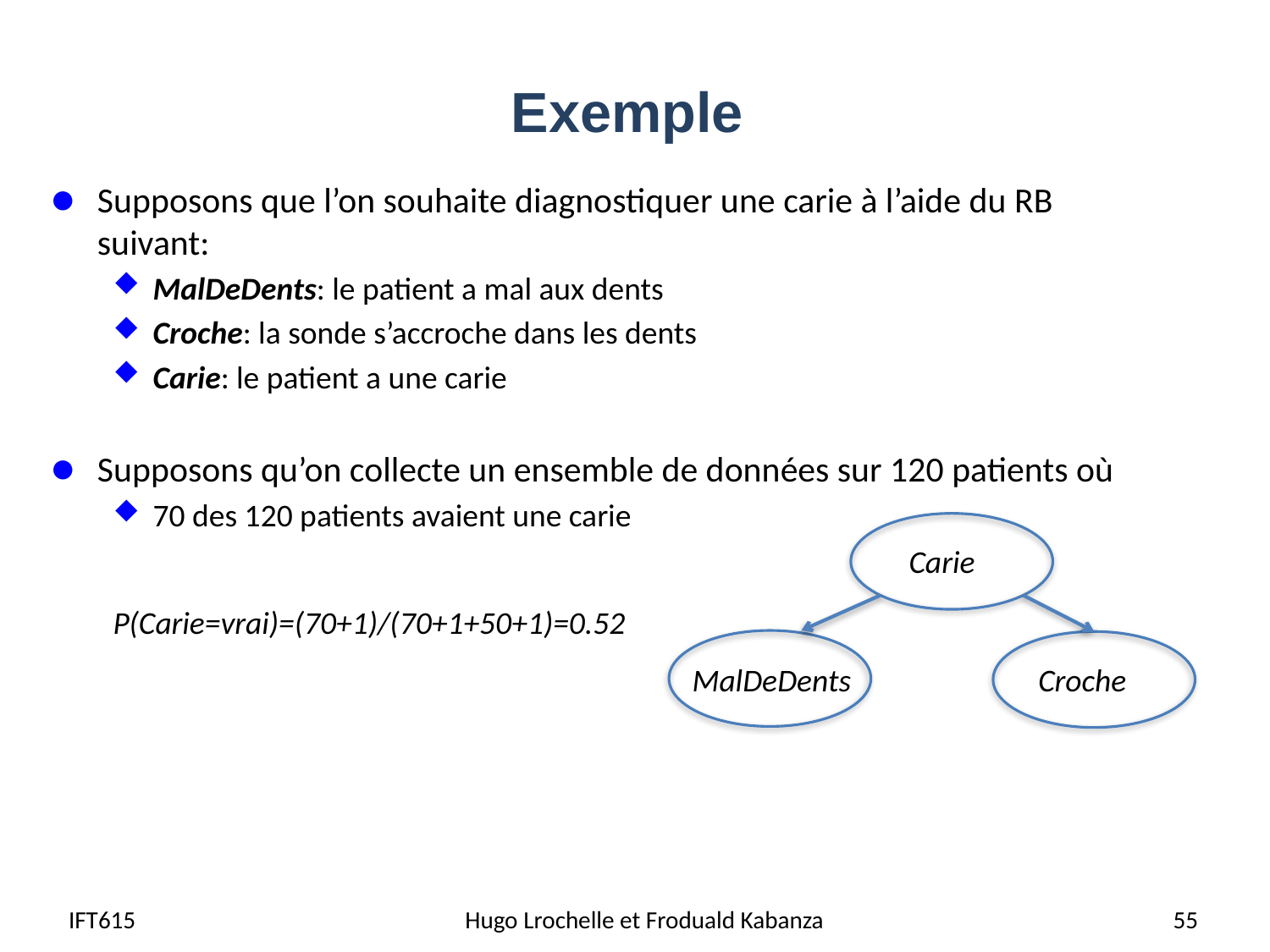

# Exemple

Supposons que l’on souhaite diagnostiquer une carie à l’aide du RB suivant:
MalDeDents: le patient a mal aux dents
Croche: la sonde s’accroche dans les dents
Carie: le patient a une carie

Supposons qu’on collecte un ensemble de données sur 120 patients où
70 des 120 patients avaient une carie

P(Carie=vrai)=(70+1)/(70+1+50+1)=0.52

Carie

MalDeDents
Croche
IFT615
 Hugo Lrochelle et Froduald Kabanza
55